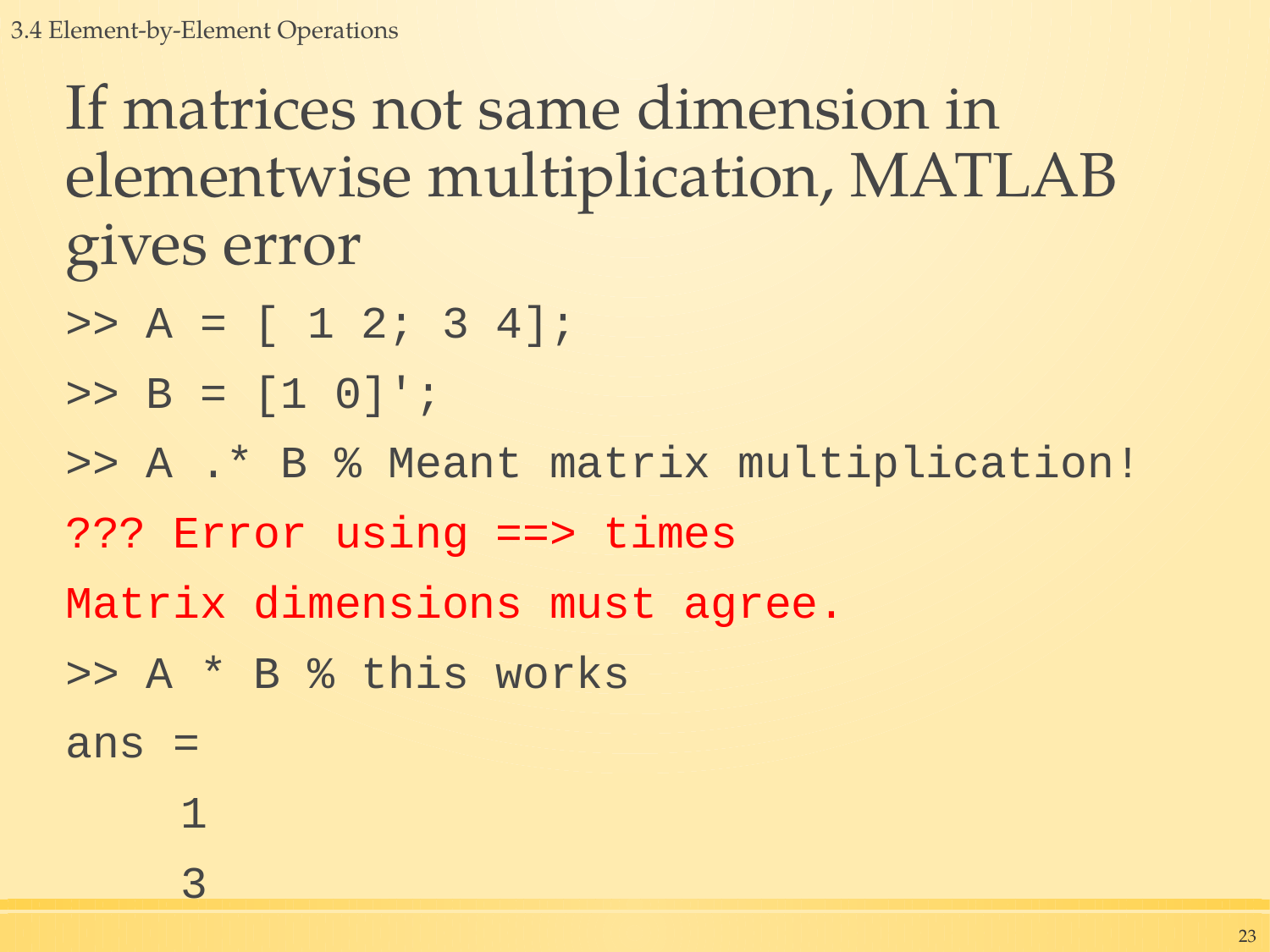

3.4 Element-by-Element Operations
If matrices not same dimension in elementwise multiplication, MATLAB gives error
>> A = [ 1 2; 3 4];
>> B = [1 0]';
>> A .* B % Meant matrix multiplication!
??? Error using ==> times
Matrix dimensions must agree.
>> A * B % this works
ans =
	1
	3
23